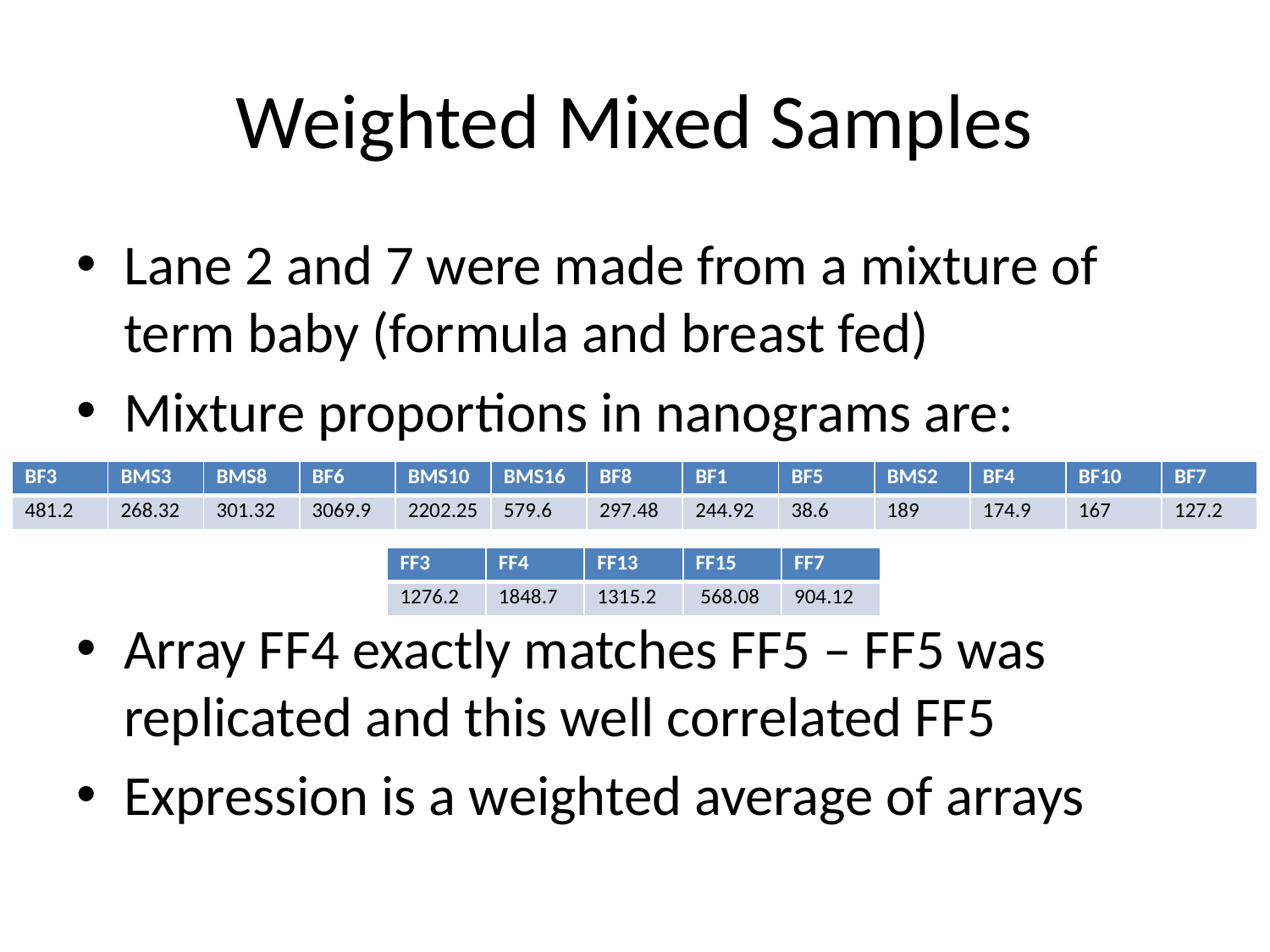

# Weighted Mixed Samples
Lane 2 and 7 were made from a mixture of term baby (formula and breast fed)
Mixture proportions in nanograms are:
S

Array FF4 exactly matches FF5 – FF5 was replicated and this well correlated FF5
Expression is a weighted average of arrays

| BF3 | BMS3 | BMS8 | BF6 | BMS10 | BMS16 | BF8 | BF1 | BF5 | BMS2 | BF4 | BF10 | BF7 |
| --- | --- | --- | --- | --- | --- | --- | --- | --- | --- | --- | --- | --- |
| 481.2 | 268.32 | 301.32 | 3069.9 | 2202.25 | 579.6 | 297.48 | 244.92 | 38.6 | 189 | 174.9 | 167 | 127.2 |
| FF3 | FF4 | FF13 | FF15 | FF7 |
| --- | --- | --- | --- | --- |
| 1276.2 | 1848.7 | 1315.2 | 568.08 | 904.12 |